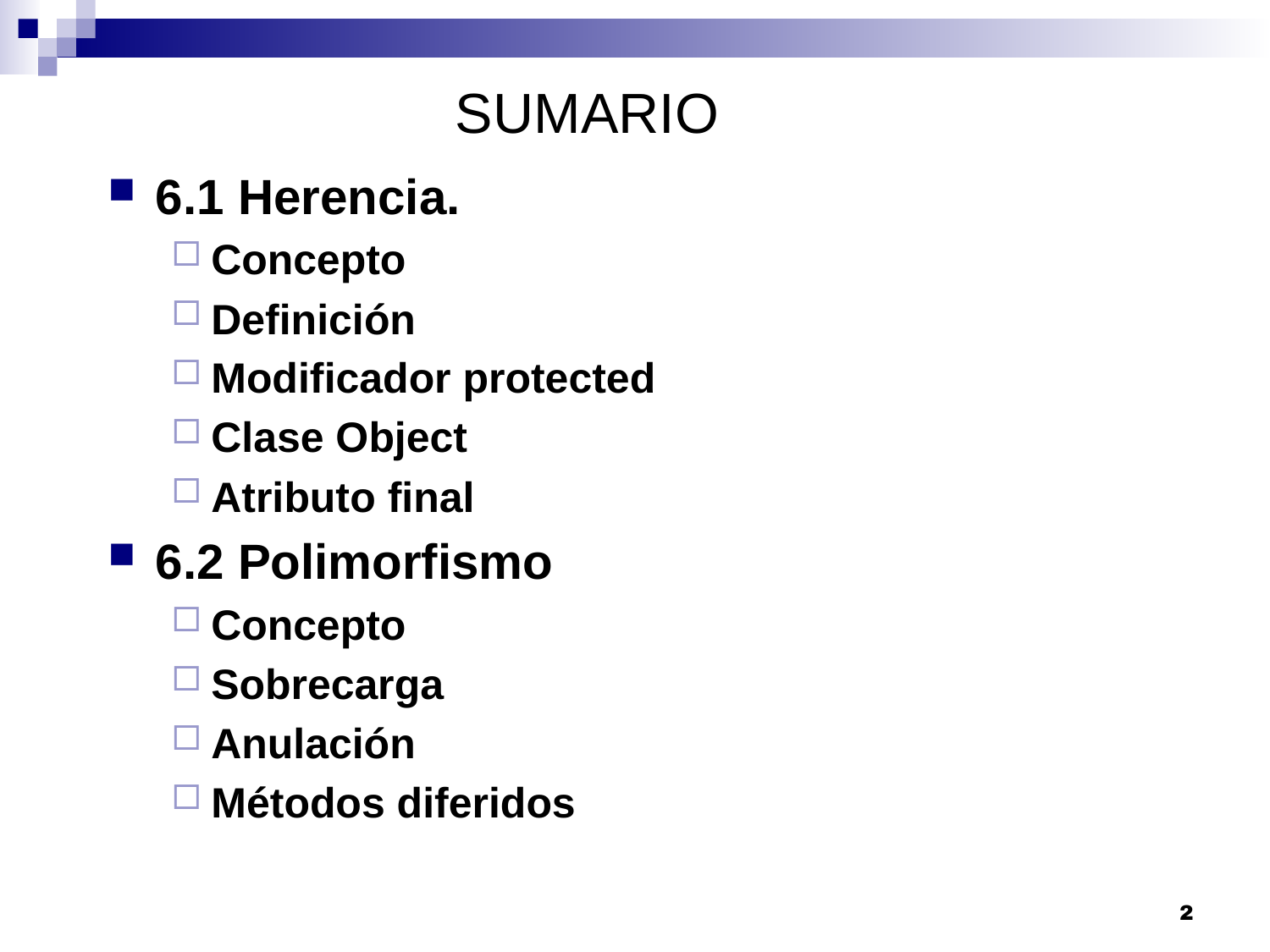

# SUMARIO
6.1 Herencia.
Concepto
Definición
Modificador protected
Clase Object
Atributo final
6.2 Polimorfismo
Concepto
Sobrecarga
Anulación
Métodos diferidos

2